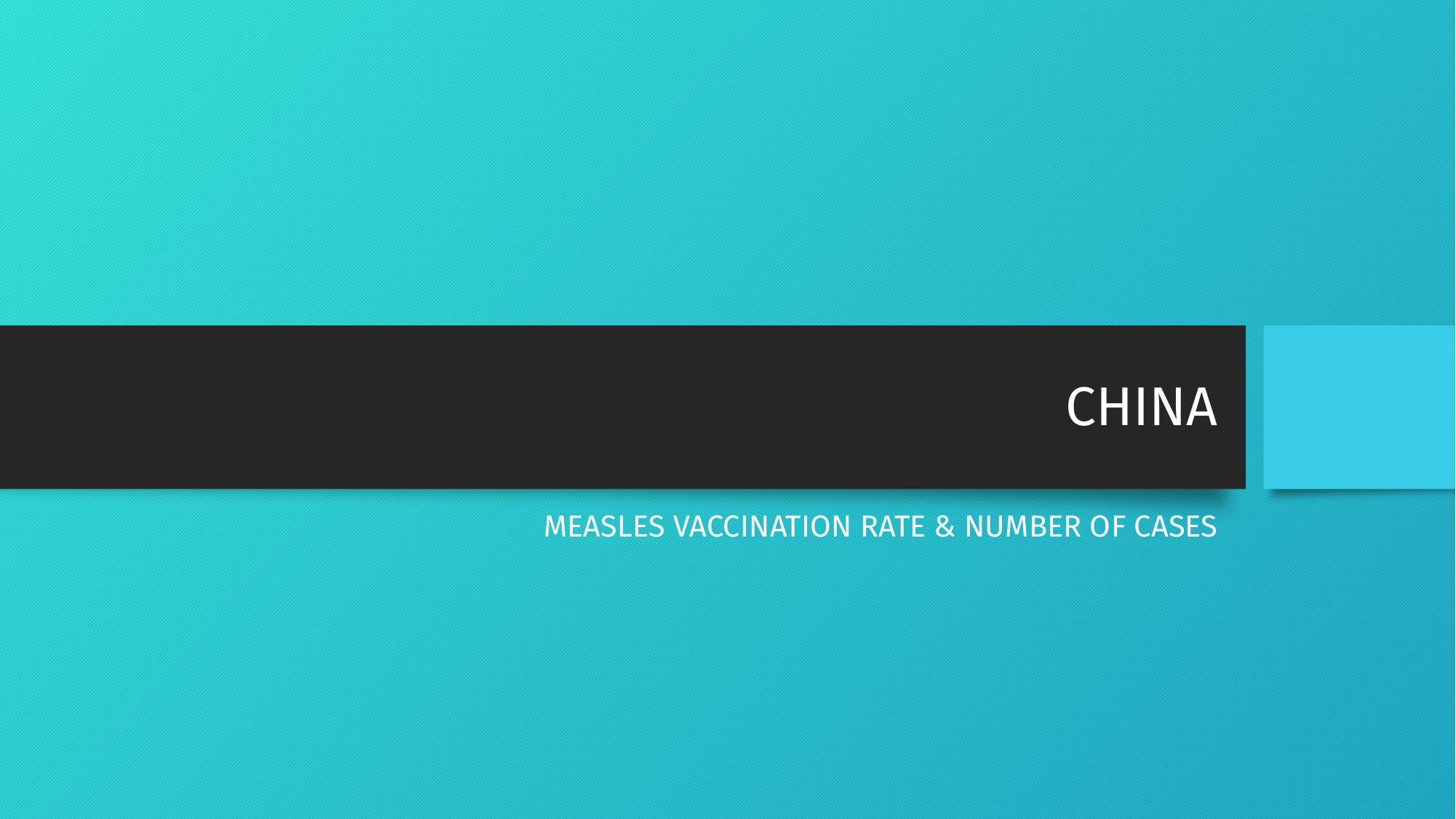

# CHINA
MEASLES VACCINATION RATE & NUMBER OF CASES